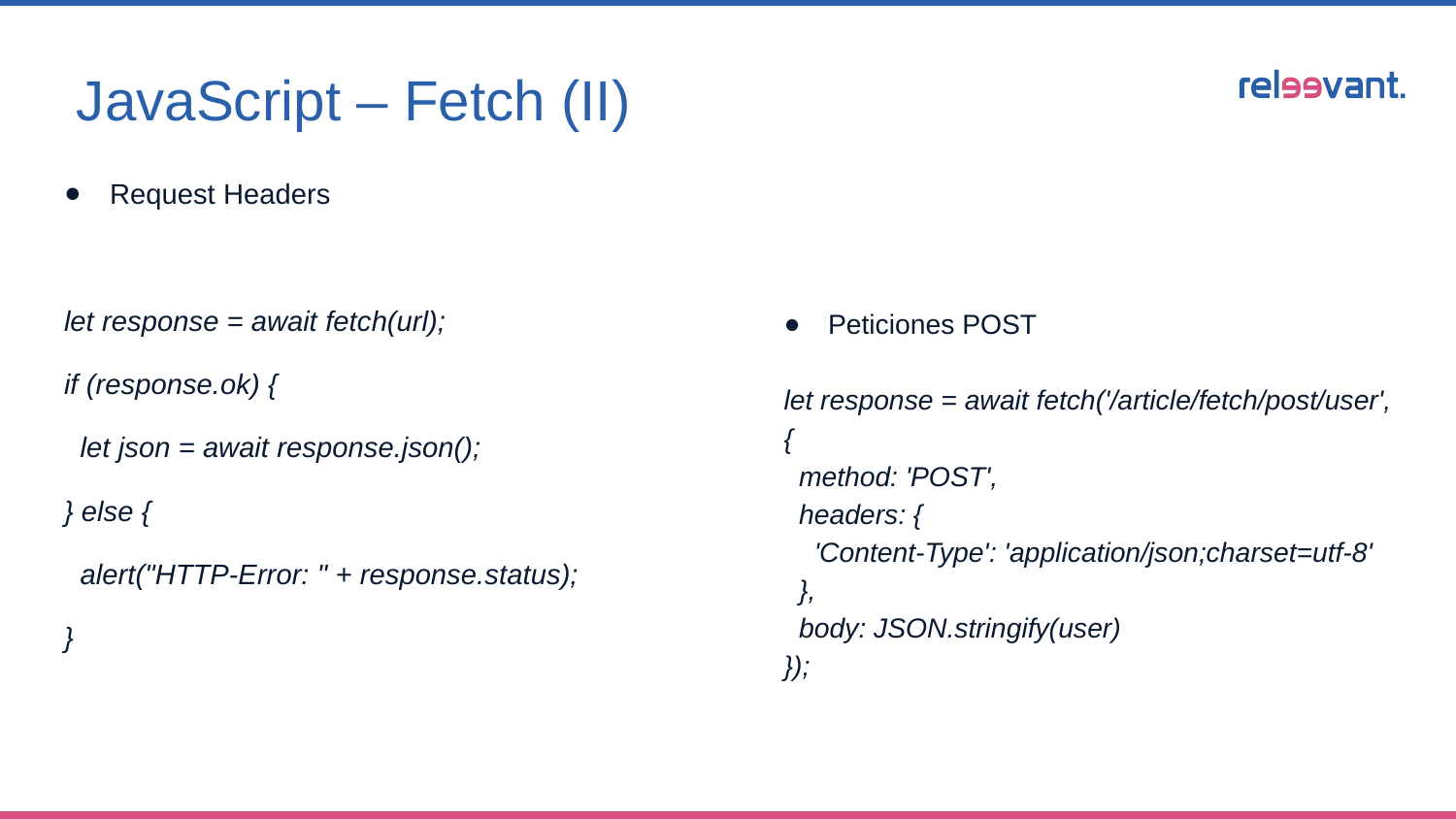

JavaScript – Fetch (II)

Request Headers

let response = await fetch(url);
if (response.ok) {
  let json = await response.json();
} else {
  alert("HTTP-Error: " + response.status);
}
Peticiones POST

let response = await fetch('/article/fetch/post/user', {
  method: 'POST',
  headers: {
    'Content-Type': 'application/json;charset=utf-8'
  },
  body: JSON.stringify(user)
});